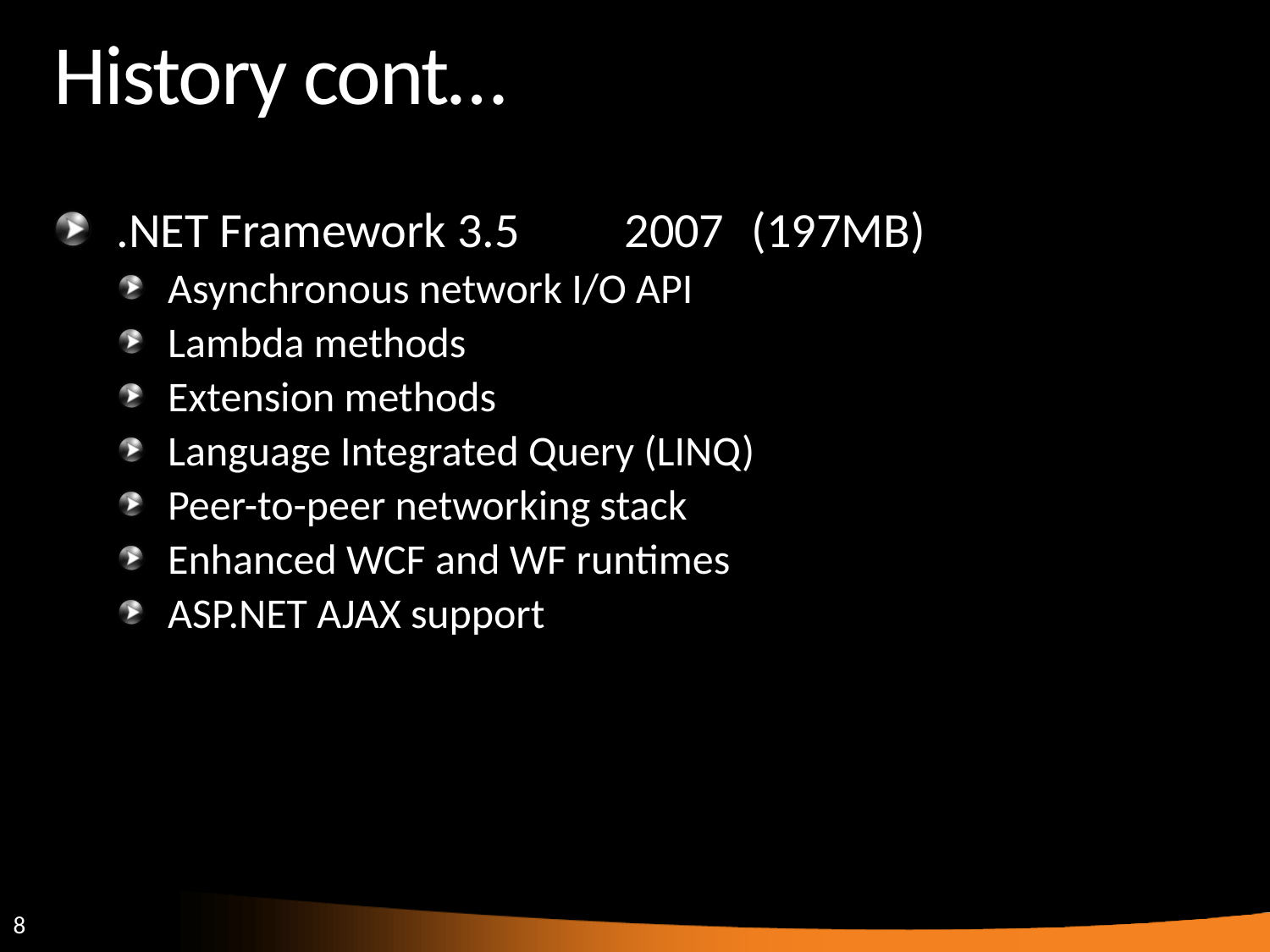

# History cont…
.NET Framework 3.5 	2007	(197MB)
Asynchronous network I/O API
Lambda methods
Extension methods
Language Integrated Query (LINQ)
Peer-to-peer networking stack
Enhanced WCF and WF runtimes
ASP.NET AJAX support